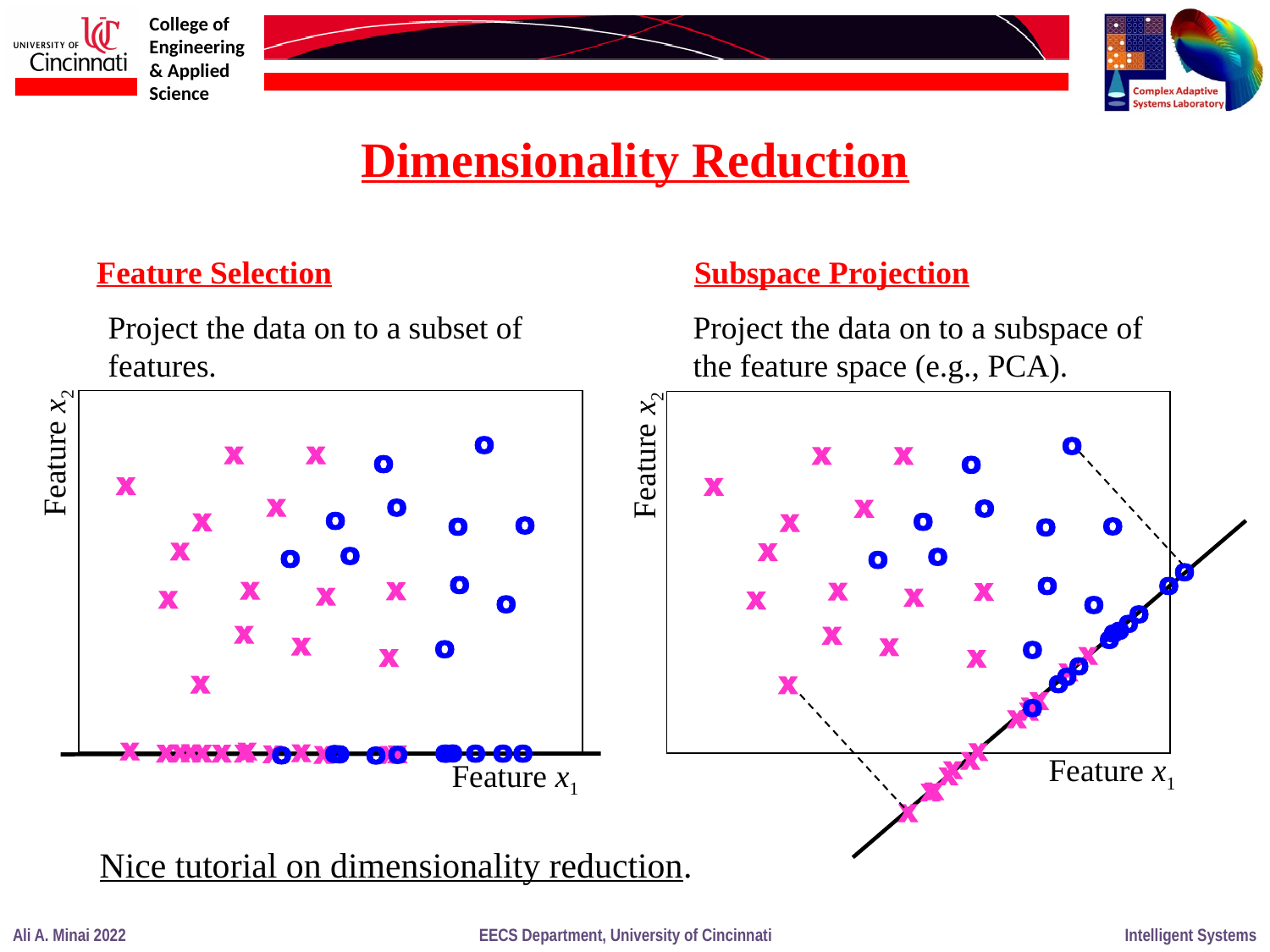

Dimensionality Reduction
Feature Selection
Subspace Projection
Project the data on to a subset of
features.
Project the data on to a subspace of
the feature space (e.g., PCA).

O
O
Feature x2
Feature x2
X
X
X
X
O
O
X
X
O
X
O
X
O
O
X
X
O
O
O
O
X
X
O
O
O
O
O
O
O
O
X
X
X
X
X
X
X
X
O
O
O
O
O
O
X
X
O
X
X
O
O
X
X
X
O
X
O
O
X
X
X
X
O
X
X
X
X
X
X
X
X
O
X
X
X
X
O
O
O
O
O
O
O
X
X
O
X
X
O
O
X
Feature x1
X
Feature x1
X
X
X
X
Nice tutorial on dimensionality reduction.